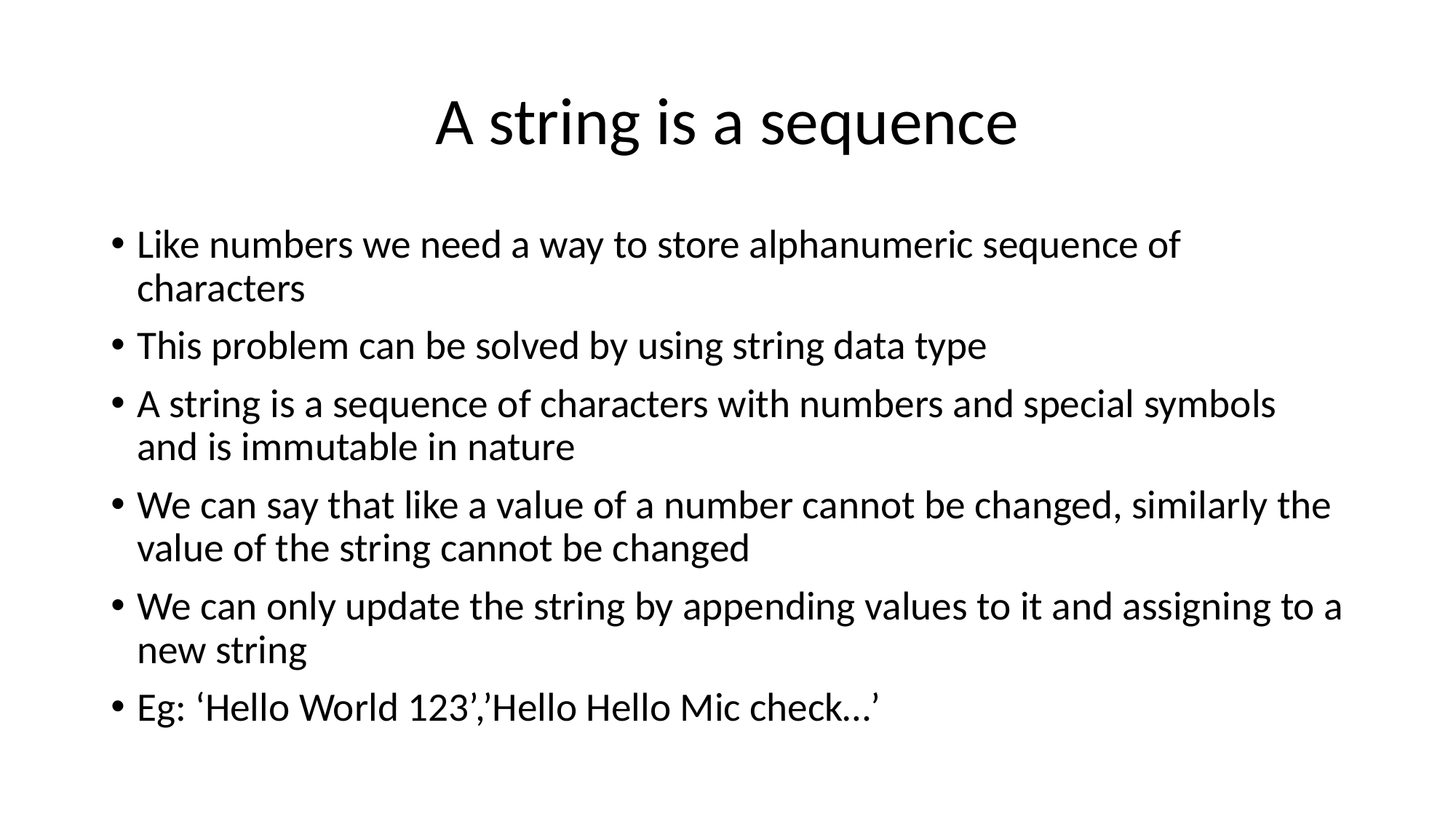

# A string is a sequence
Like numbers we need a way to store alphanumeric sequence of characters
This problem can be solved by using string data type
A string is a sequence of characters with numbers and special symbols and is immutable in nature
We can say that like a value of a number cannot be changed, similarly the value of the string cannot be changed
We can only update the string by appending values to it and assigning to a new string
Eg: ‘Hello World 123’,’Hello Hello Mic check…’